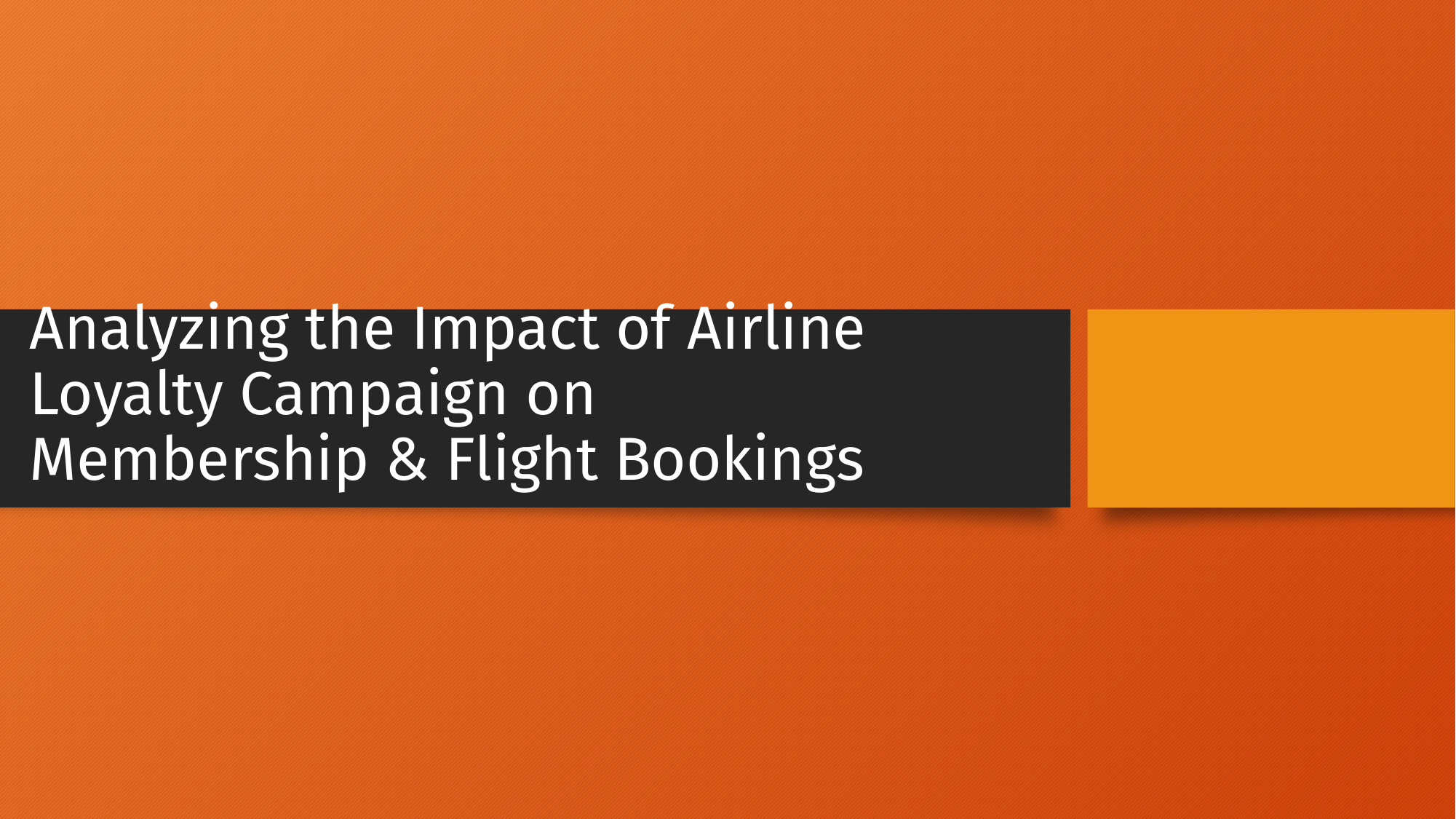

# Analyzing the Impact of Airline Loyalty Campaign on Membership & Flight Bookings